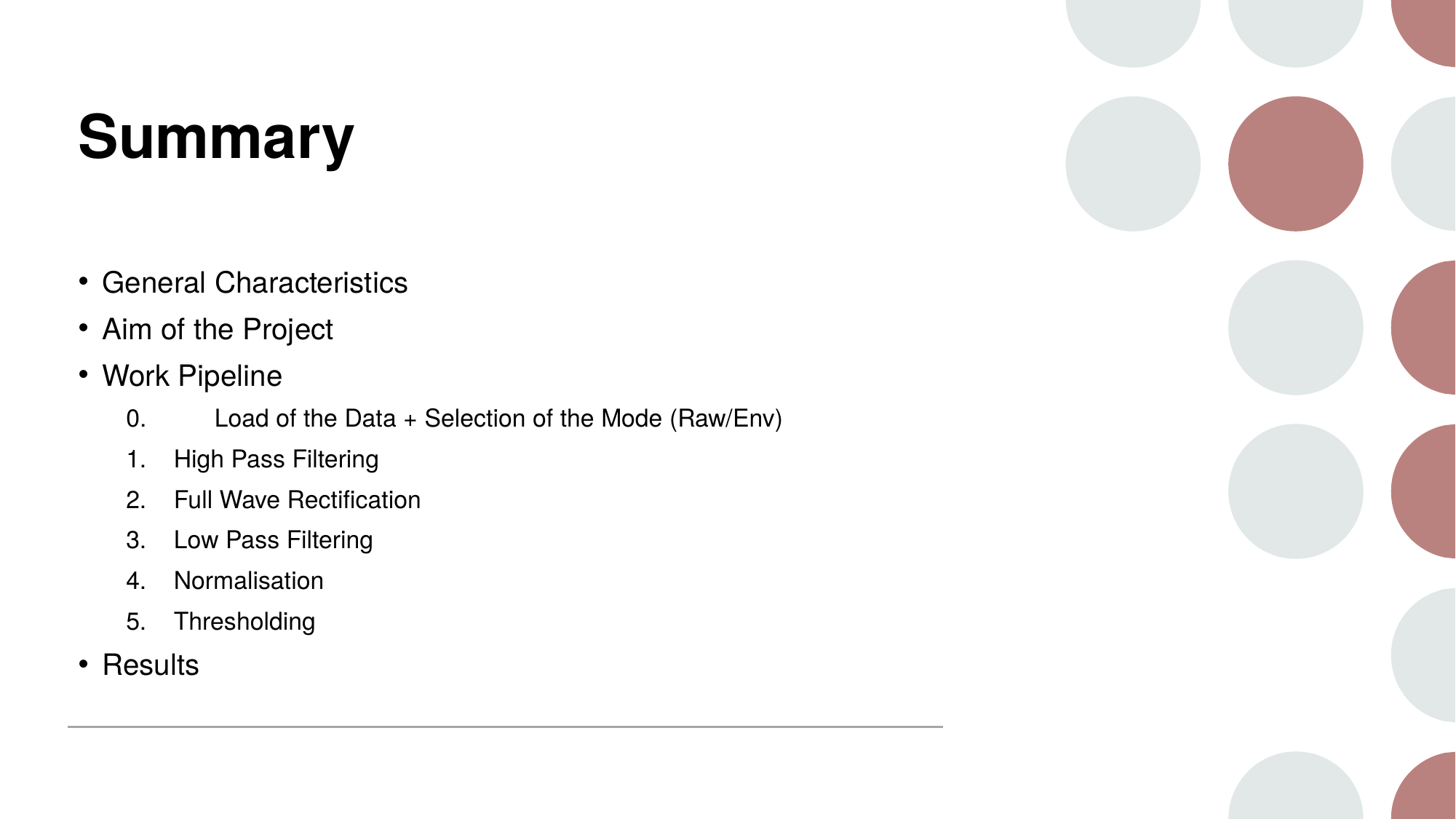

# Summary
General Characteristics
Aim of the Project
Work Pipeline
0.	Load of the Data + Selection of the Mode (Raw/Env)
High Pass Filtering
Full Wave Rectification
Low Pass Filtering
Normalisation
Thresholding
Results